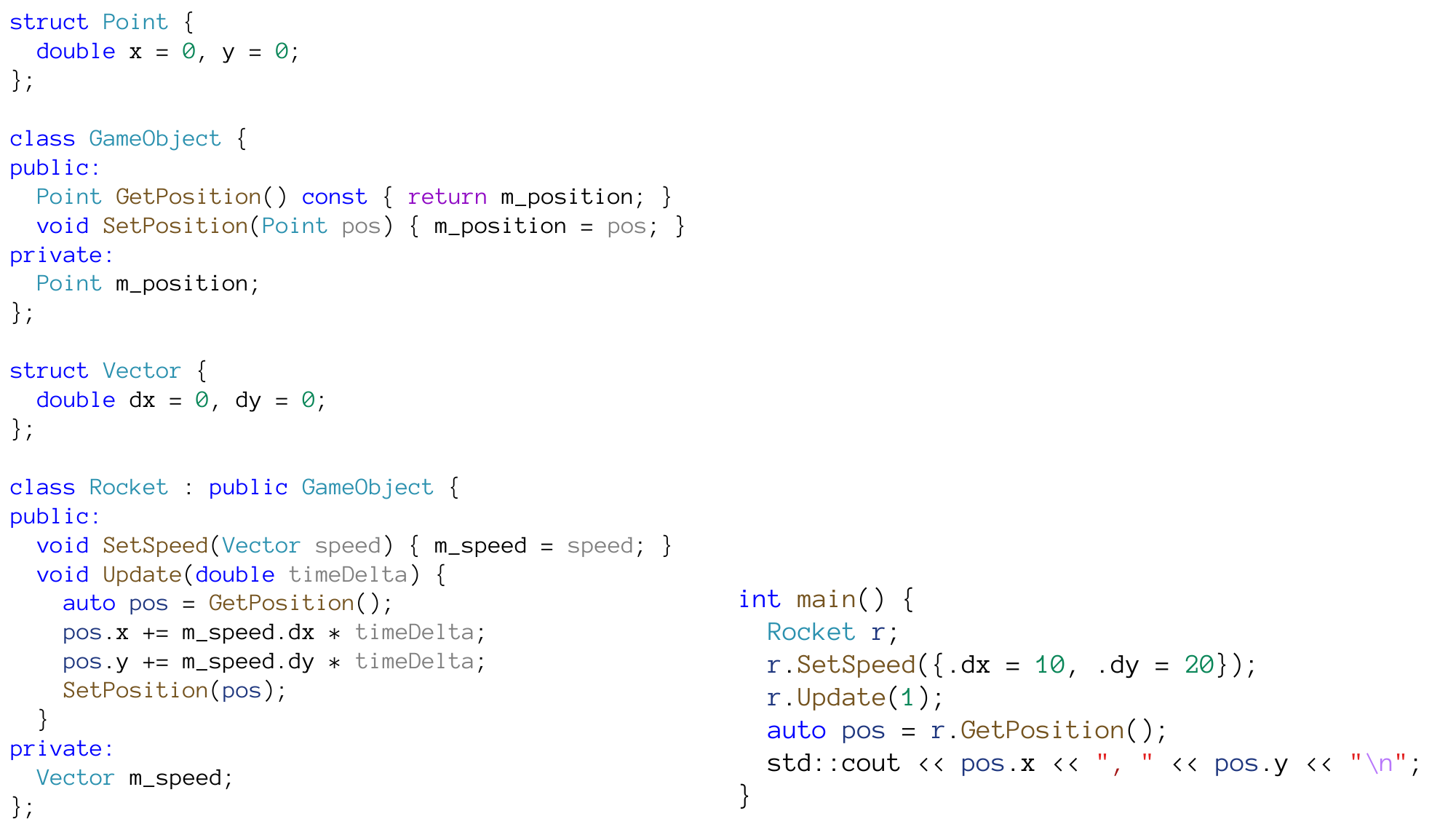

struct Point {
  double x = 0, y = 0;
};
class GameObject {
public:
  Point GetPosition() const { return m_position; }
  void SetPosition(Point pos) { m_position = pos; }
private:
  Point m_position;
};

struct Vector {
  double dx = 0, dy = 0;
};

class Rocket : public GameObject {
public:
  void SetSpeed(Vector speed) { m_speed = speed; }
  void Update(double timeDelta) {
    auto pos = GetPosition();
    pos.x += m_speed.dx * timeDelta;
    pos.y += m_speed.dy * timeDelta;
    SetPosition(pos);
  }
private:
  Vector m_speed;
};
int main() {
  Rocket r;
  r.SetSpeed({.dx = 10, .dy = 20});
  r.Update(1);
  auto pos = r.GetPosition();
  std::cout << pos.x << ", " << pos.y << "\n";
}